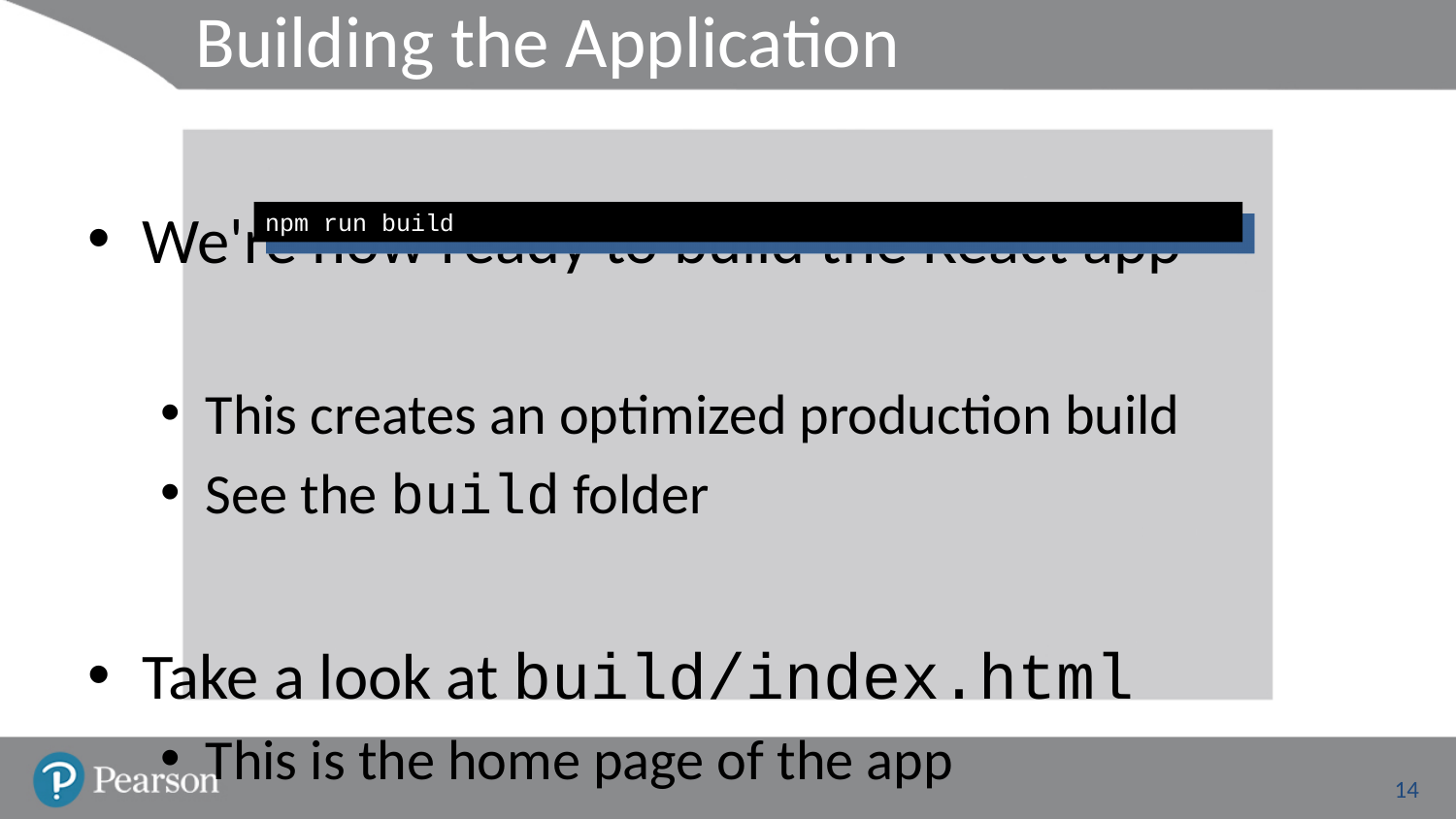

# Building the Application
We're now ready to build the React app

This creates an optimized production build
See the build folder

Take a look at build/index.html
This is the home page of the app
This is what the Node.js app will serve up
npm run build
14